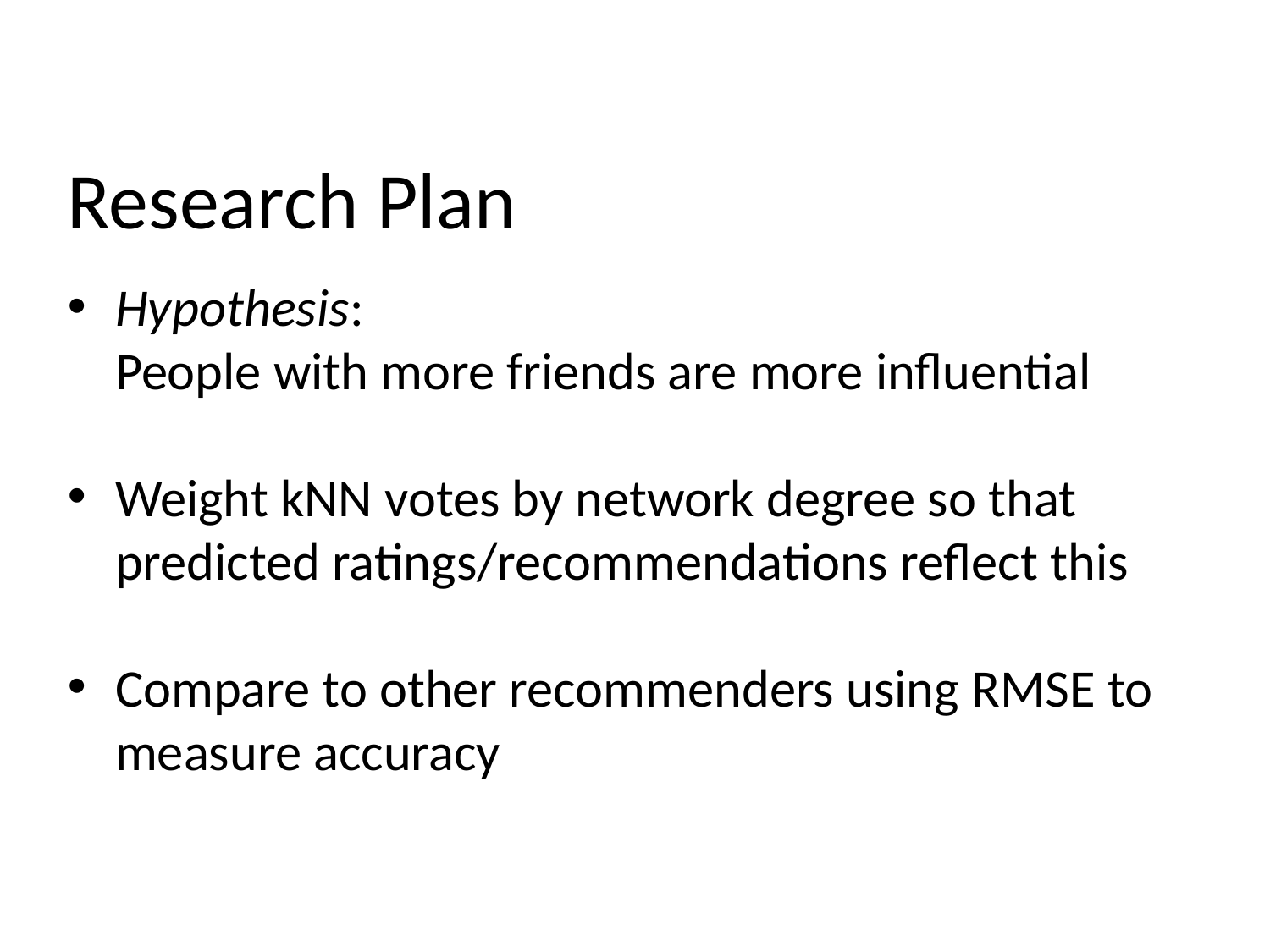

Research Plan

Hypothesis:
People with more friends are more influential

Weight kNN votes by network degree so that predicted ratings/recommendations reflect this

Compare to other recommenders using RMSE to measure accuracy